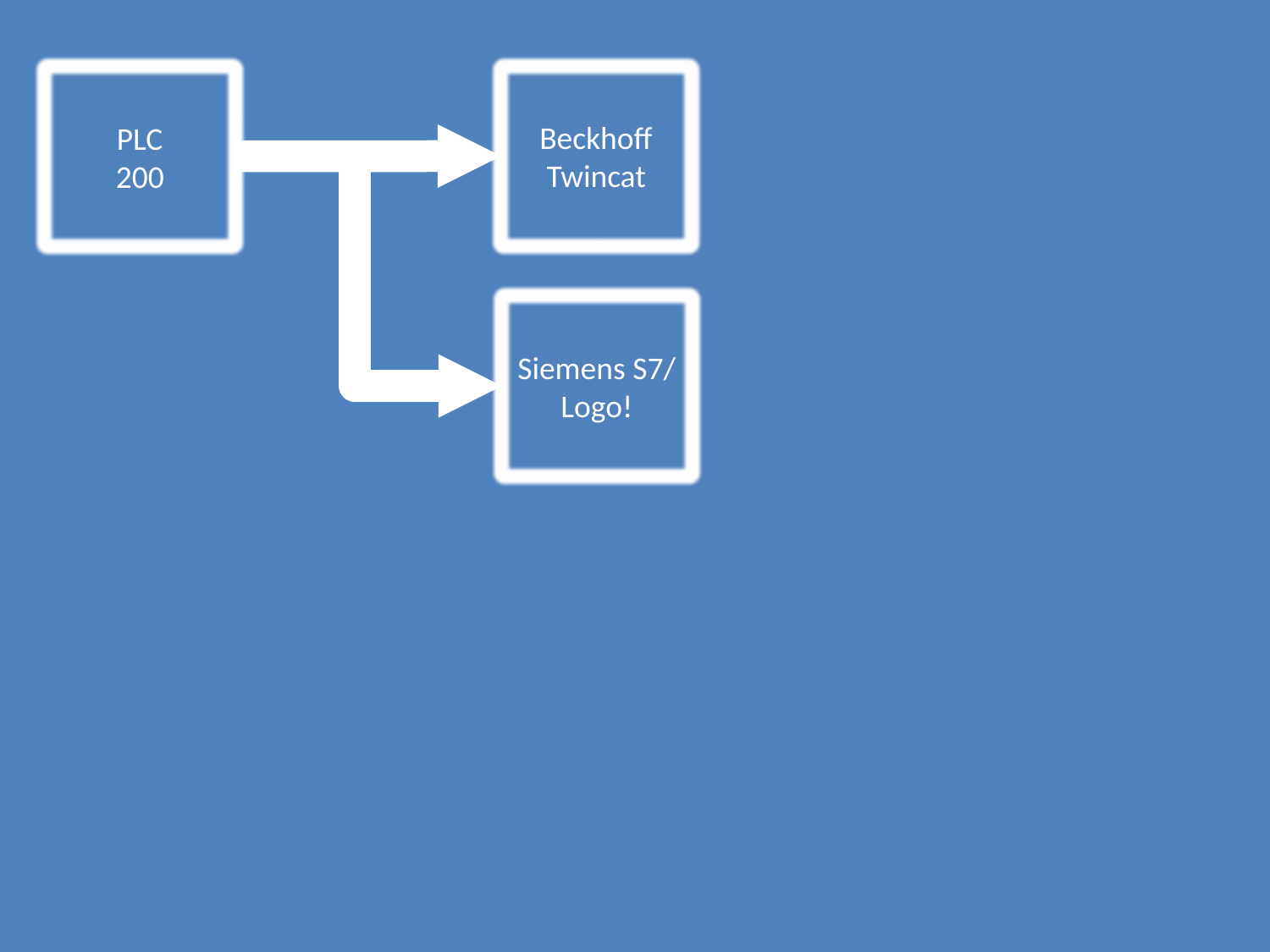

M68HC11
Assembler

250
Single IC
PIC16F84A
Beckhoff Twincat
PLC
200
Siemens S7/
Logo!